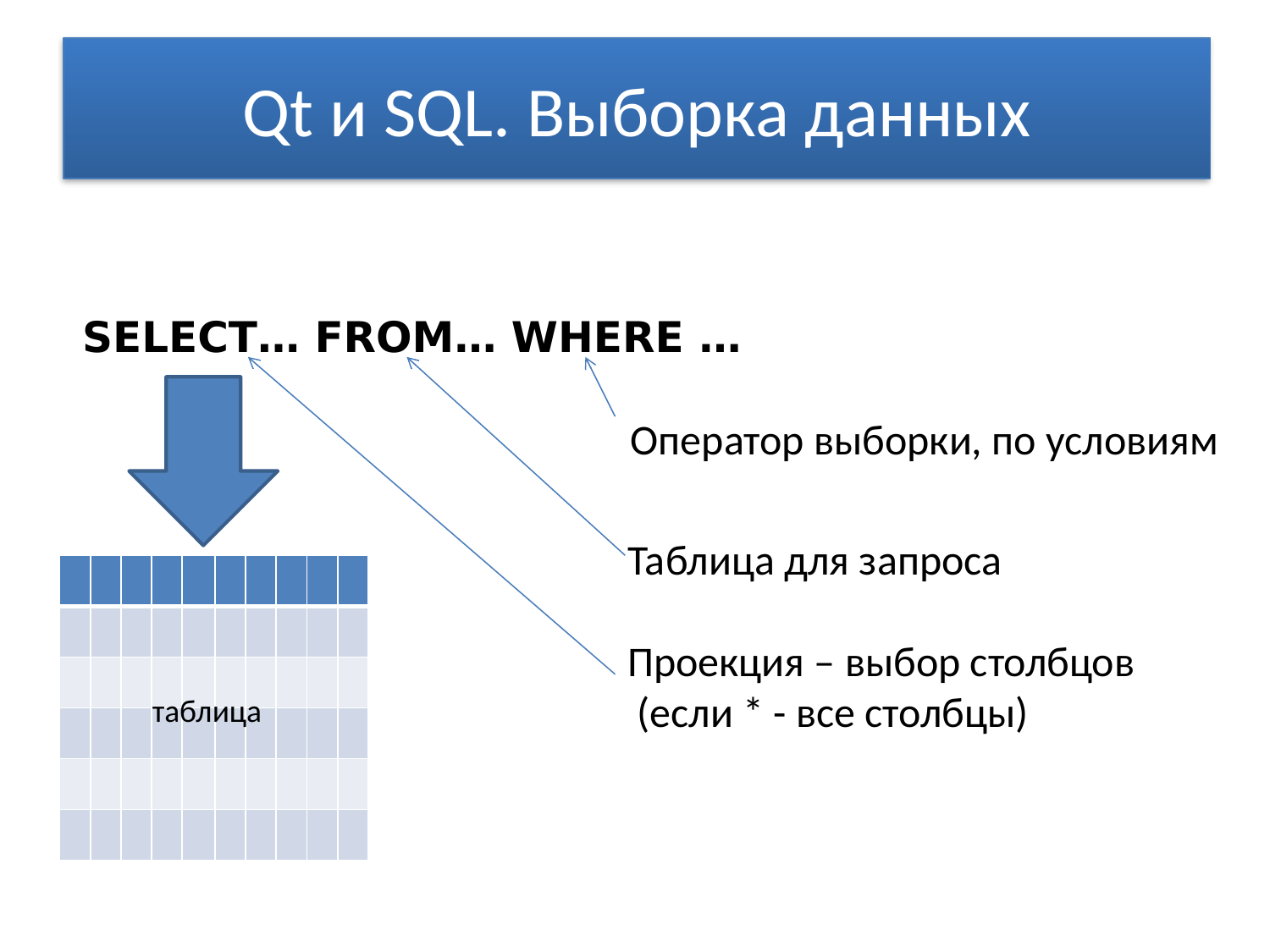

# Qt и SQL. Выборка данных
SELECT… FROM… WHERE …

Оператор выборки, по условиям

Таблица для запроса

Проекция – выбор столбцов
 (если * - все столбцы)
|  |  |  |  |  |  |  |  |  |  |
| --- | --- | --- | --- | --- | --- | --- | --- | --- | --- |
|  |  |  |  |  |  |  |  |  |  |
|  |  |  |  |  |  |  |  |  |  |
|  |  |  |  |  |  |  |  |  |  |
|  |  |  |  |  |  |  |  |  |  |
|  |  |  |  |  |  |  |  |  |  |
таблица